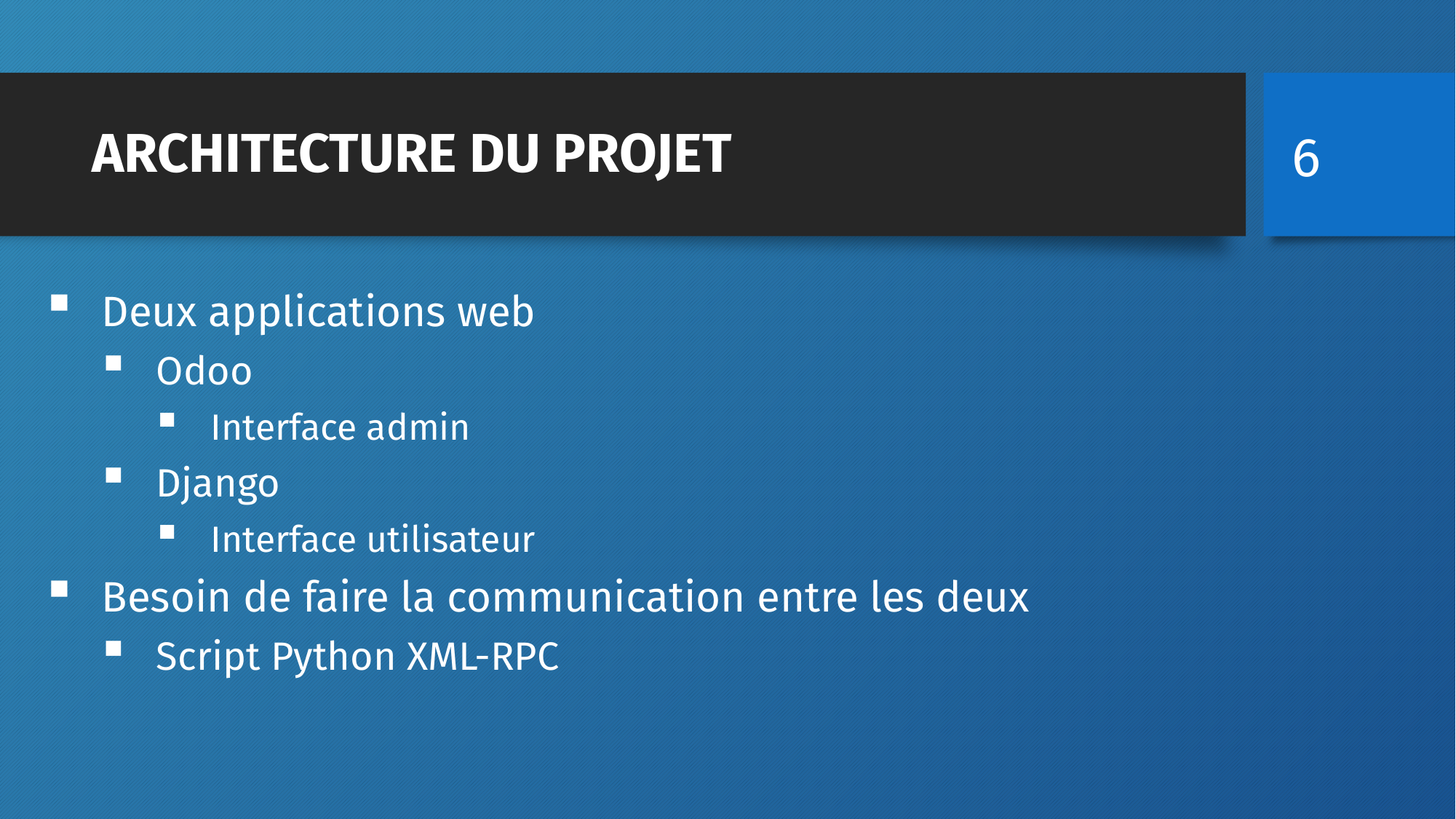

6
# ARCHITECTURE DU PROJET
Deux applications web
Odoo
Interface admin
Django
Interface utilisateur
Besoin de faire la communication entre les deux
Script Python XML-RPC